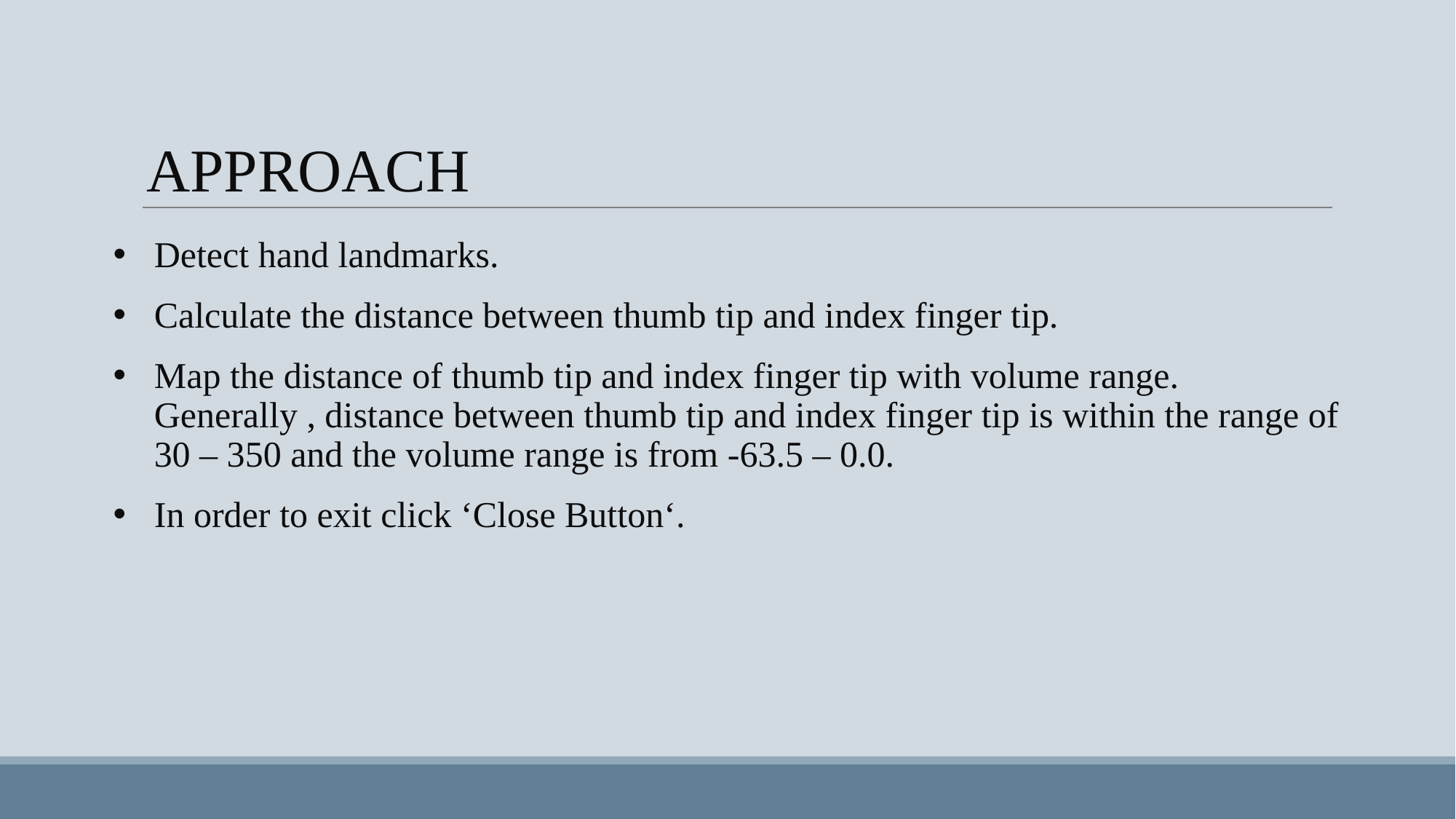

# APPROACH
Detect hand landmarks.
Calculate the distance between thumb tip and index finger tip.
Map the distance of thumb tip and index finger tip with volume range. Generally , distance between thumb tip and index finger tip is within the range of 30 – 350 and the volume range is from -63.5 – 0.0.
In order to exit click ‘Close Button‘.